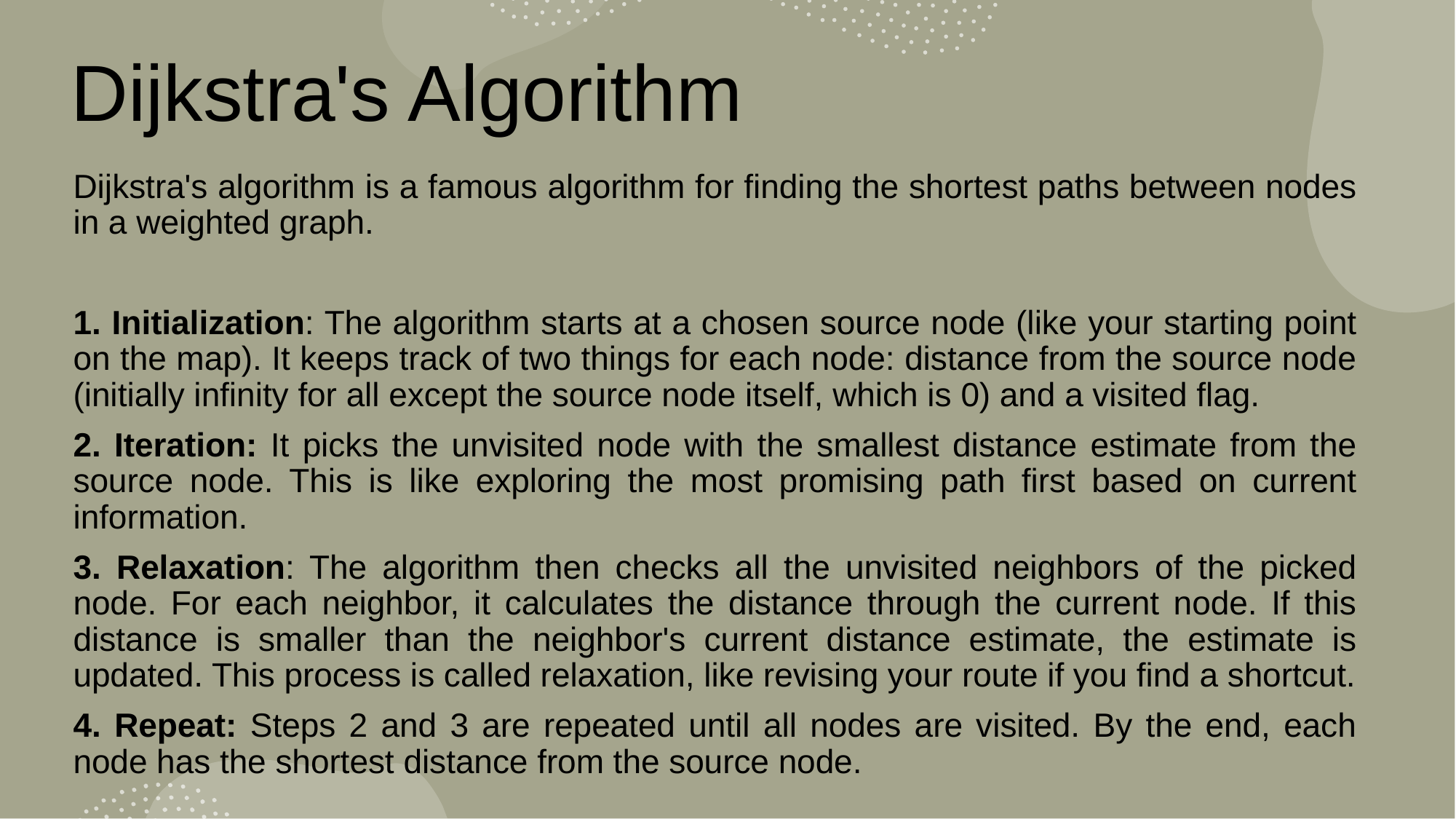

# Dijkstra's Algorithm
Dijkstra's algorithm is a famous algorithm for finding the shortest paths between nodes in a weighted graph.

1. Initialization: The algorithm starts at a chosen source node (like your starting point on the map). It keeps track of two things for each node: distance from the source node (initially infinity for all except the source node itself, which is 0) and a visited flag.
2. Iteration: It picks the unvisited node with the smallest distance estimate from the source node. This is like exploring the most promising path first based on current information.
3. Relaxation: The algorithm then checks all the unvisited neighbors of the picked node. For each neighbor, it calculates the distance through the current node. If this distance is smaller than the neighbor's current distance estimate, the estimate is updated. This process is called relaxation, like revising your route if you find a shortcut.
4. Repeat: Steps 2 and 3 are repeated until all nodes are visited. By the end, each node has the shortest distance from the source node.